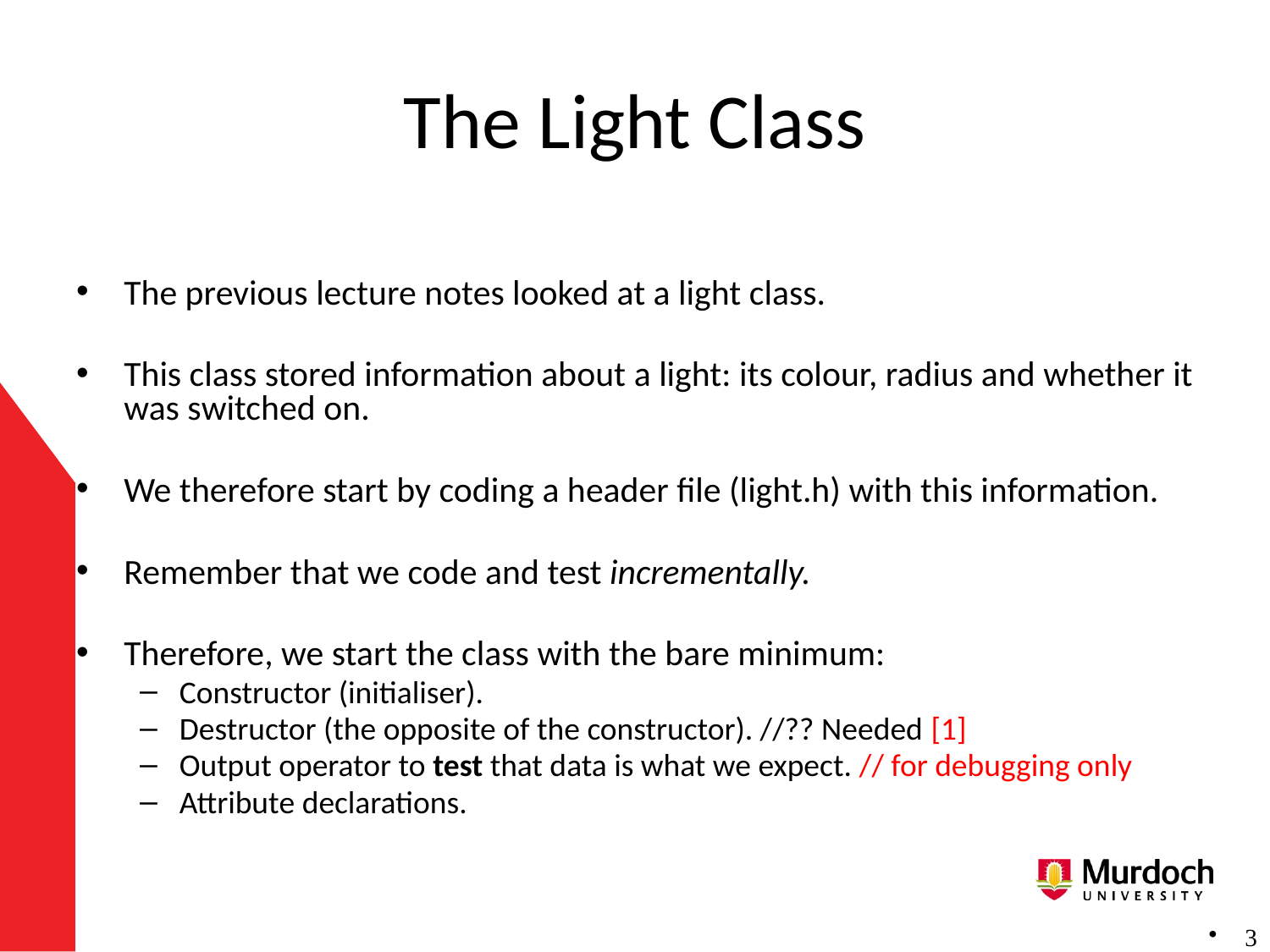

# The Light Class

The previous lecture notes looked at a light class.

This class stored information about a light: its colour, radius and whether it was switched on.

We therefore start by coding a header file (light.h) with this information.

Remember that we code and test incrementally.

Therefore, we start the class with the bare minimum:
Constructor (initialiser).
Destructor (the opposite of the constructor). //?? Needed [1]
Output operator to test that data is what we expect. // for debugging only
Attribute declarations.
 3